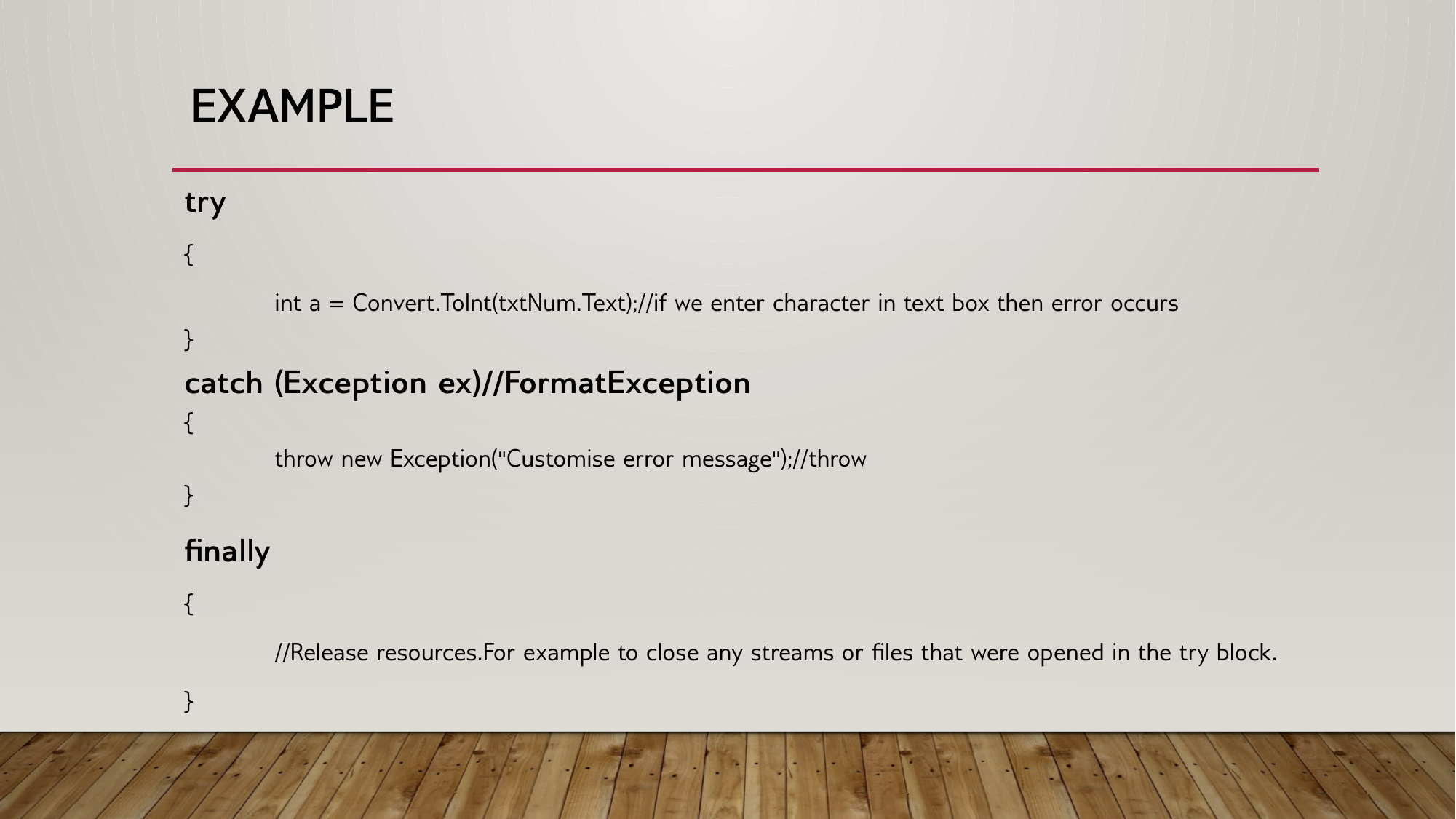

# Example
try
{
	int a = Convert.ToInt(txtNum.Text);//if we enter character in text box then error occurs
}
catch (Exception ex)//FormatException
{
	throw new Exception("Customise error message");//throw
}
finally
{
	//Release resources.For example to close any streams or files that were opened in the try block.
}